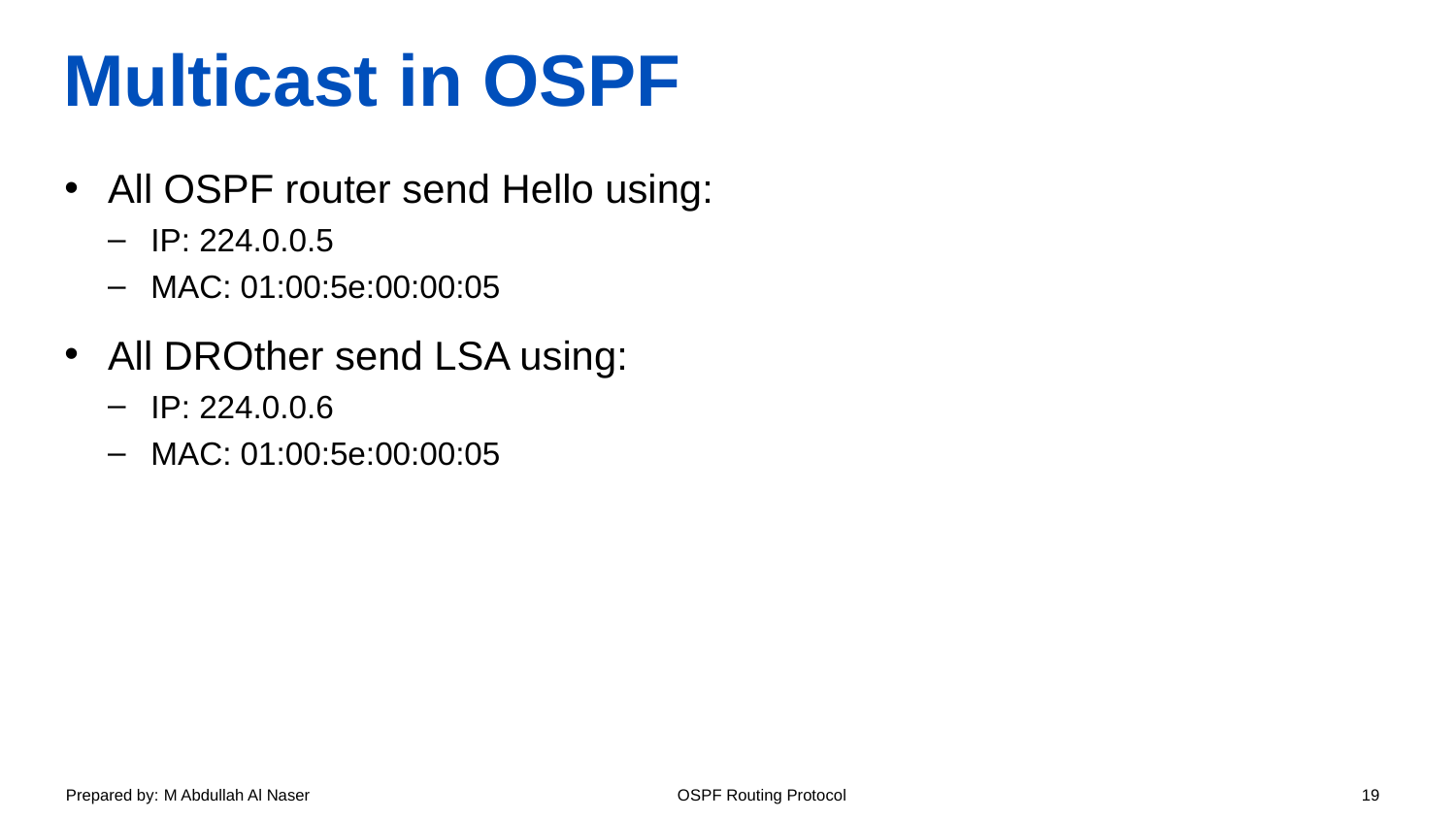

# Multicast in OSPF
All OSPF router send Hello using:
IP: 224.0.0.5
MAC: 01:00:5e:00:00:05
All DROther send LSA using:
IP: 224.0.0.6
MAC: 01:00:5e:00:00:05